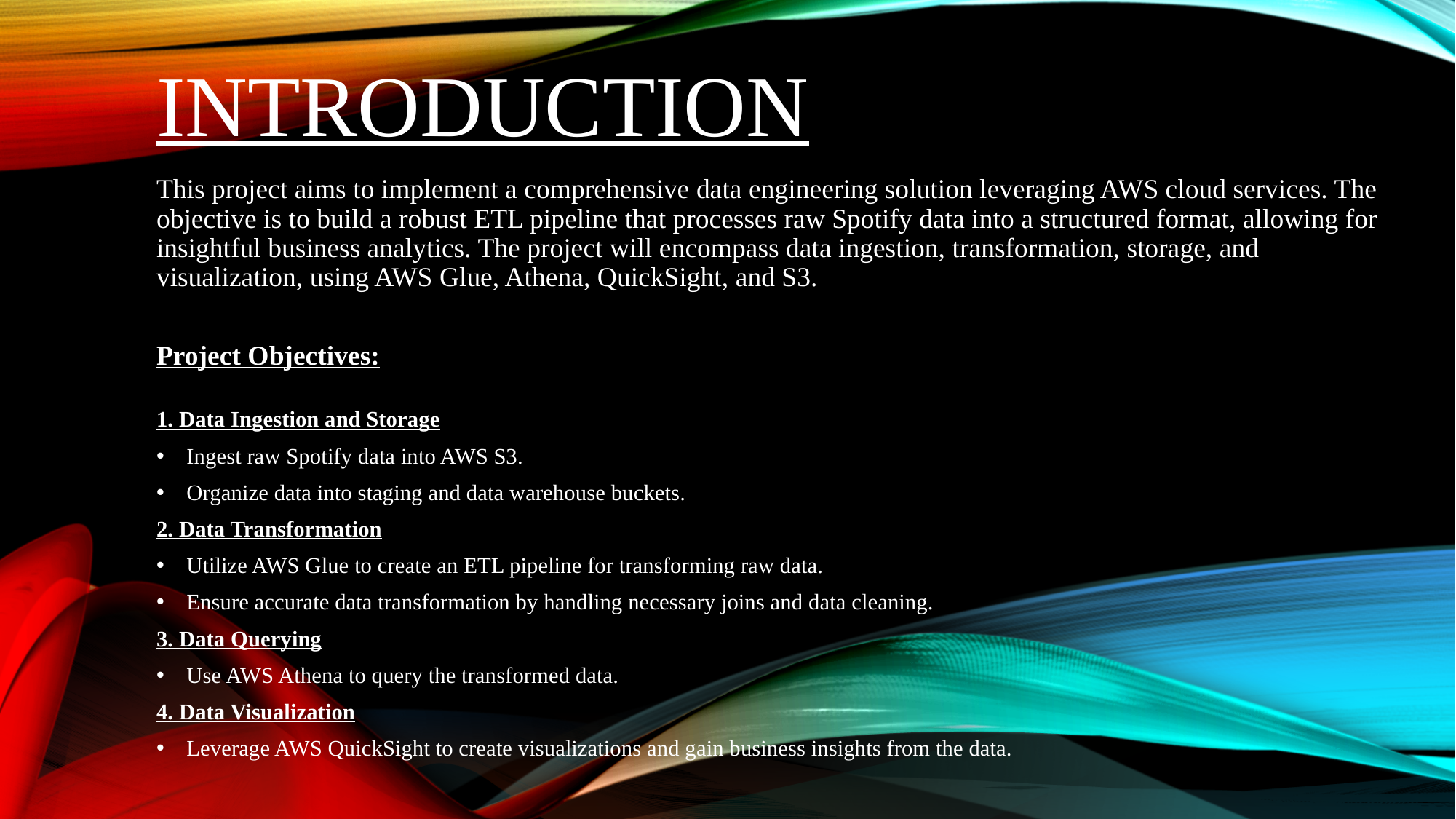

# INTRODUCTION
This project aims to implement a comprehensive data engineering solution leveraging AWS cloud services. The objective is to build a robust ETL pipeline that processes raw Spotify data into a structured format, allowing for insightful business analytics. The project will encompass data ingestion, transformation, storage, and visualization, using AWS Glue, Athena, QuickSight, and S3.

Project Objectives:

1. Data Ingestion and Storage
Ingest raw Spotify data into AWS S3.
Organize data into staging and data warehouse buckets.
2. Data Transformation
Utilize AWS Glue to create an ETL pipeline for transforming raw data.
Ensure accurate data transformation by handling necessary joins and data cleaning.
3. Data Querying
Use AWS Athena to query the transformed data.
4. Data Visualization
Leverage AWS QuickSight to create visualizations and gain business insights from the data.